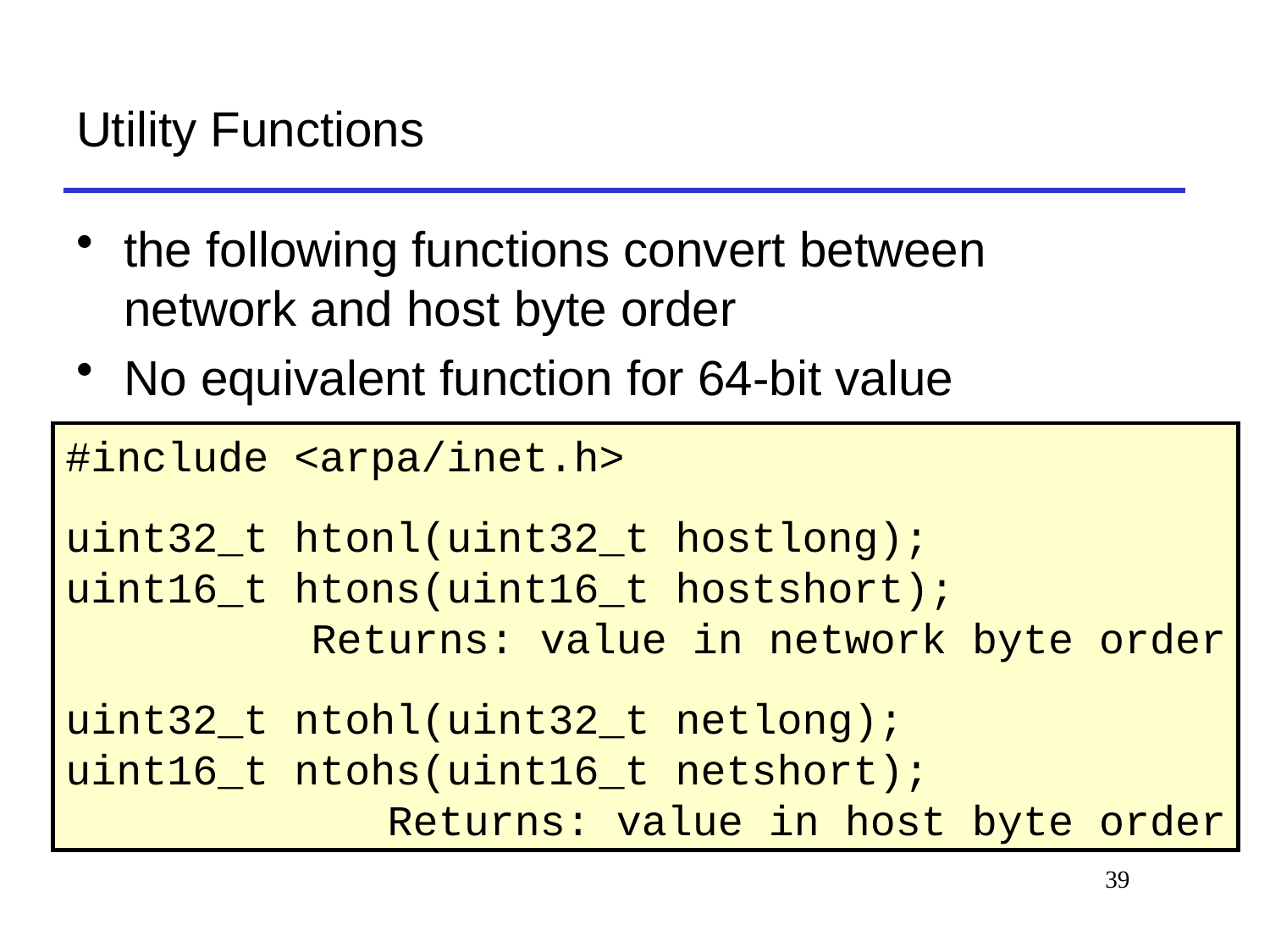

# Utility Functions
the following functions convert between network and host byte order
No equivalent function for 64-bit value
#include <arpa/inet.h>

uint32_t htonl(uint32_t hostlong);
uint16_t htons(uint16_t hostshort);
Returns: value in network byte order

uint32_t ntohl(uint32_t netlong);
uint16_t ntohs(uint16_t netshort);
Returns: value in host byte order
39